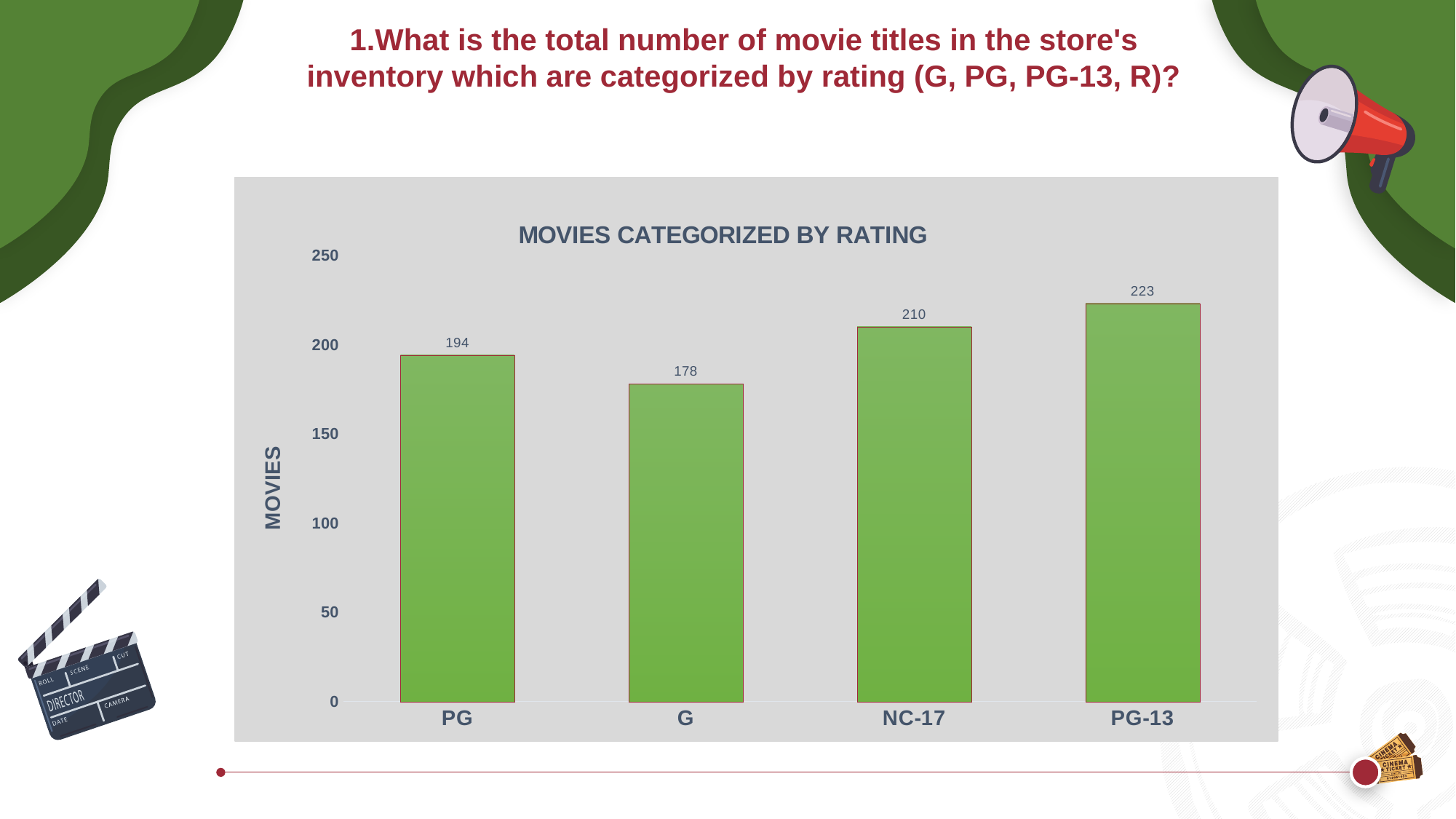

1.What is the total number of movie titles in the store's inventory which are categorized by rating (G, PG, PG-13, R)?

### Chart: MOVIES CATEGORIZED BY RATING

| Category | movies categorized  by rating |
|---|---|
| PG | 194.0 |
| G | 178.0 |
| NC-17 | 210.0 |
| PG-13 | 223.0 |